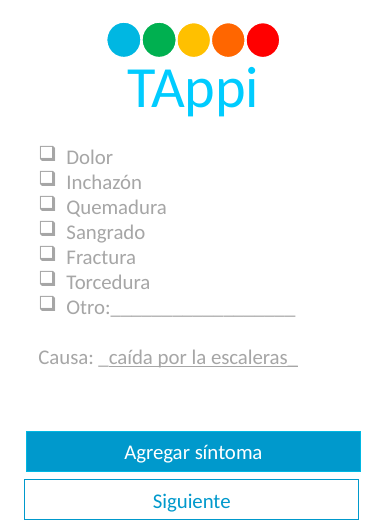

TAppi
Dolor
Inchazón
Quemadura
Sangrado
Fractura
Torcedura
Otro:__________________

Causa: _caída por la escaleras_

Agregar síntoma
Muñequito de nuevo
Siguiente